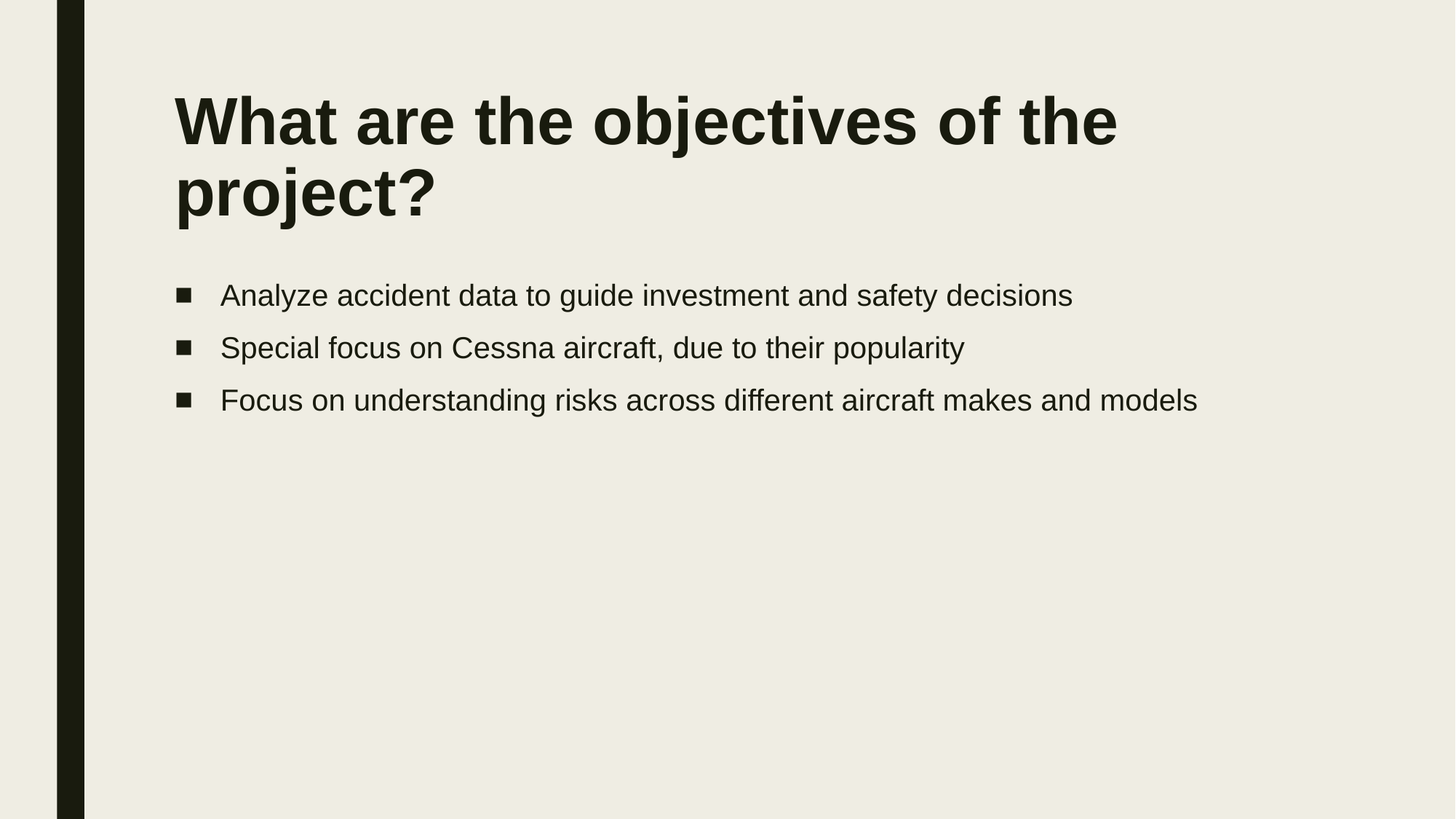

# What are the objectives of the project?
Analyze accident data to guide investment and safety decisions
Special focus on Cessna aircraft, due to their popularity
Focus on understanding risks across different aircraft makes and models